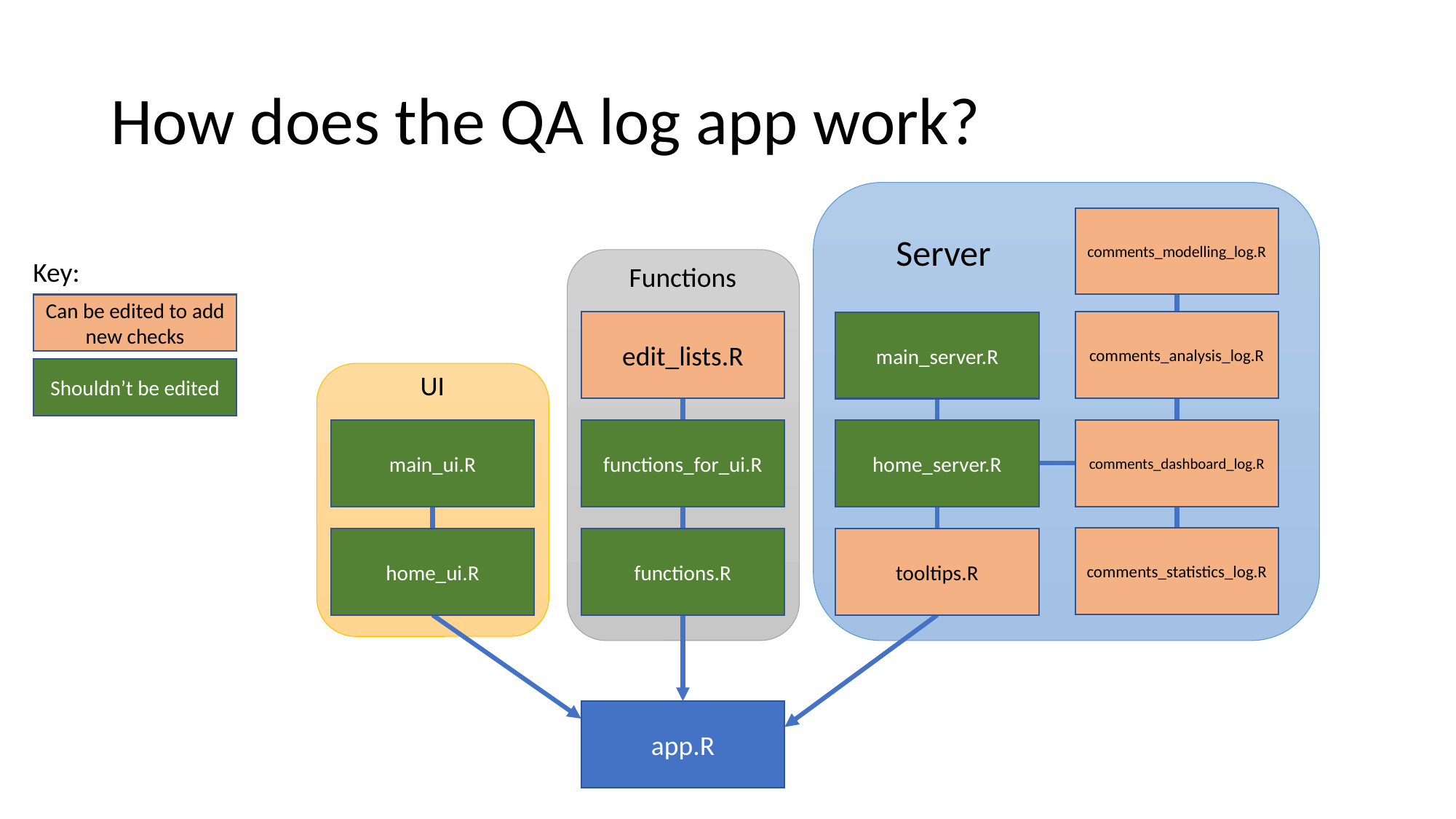

# How does the QA log app work?

comments_modelling_log.R
Server
Key:

Functions
Can be edited to add new checks
edit_lists.R
comments_analysis_log.R
main_server.R
Shouldn’t be edited

UI
comments_dashboard_log.R
main_ui.R
functions_for_ui.R
home_server.R
comments_statistics_log.R
home_ui.R
functions.R
tooltips.R
app.R